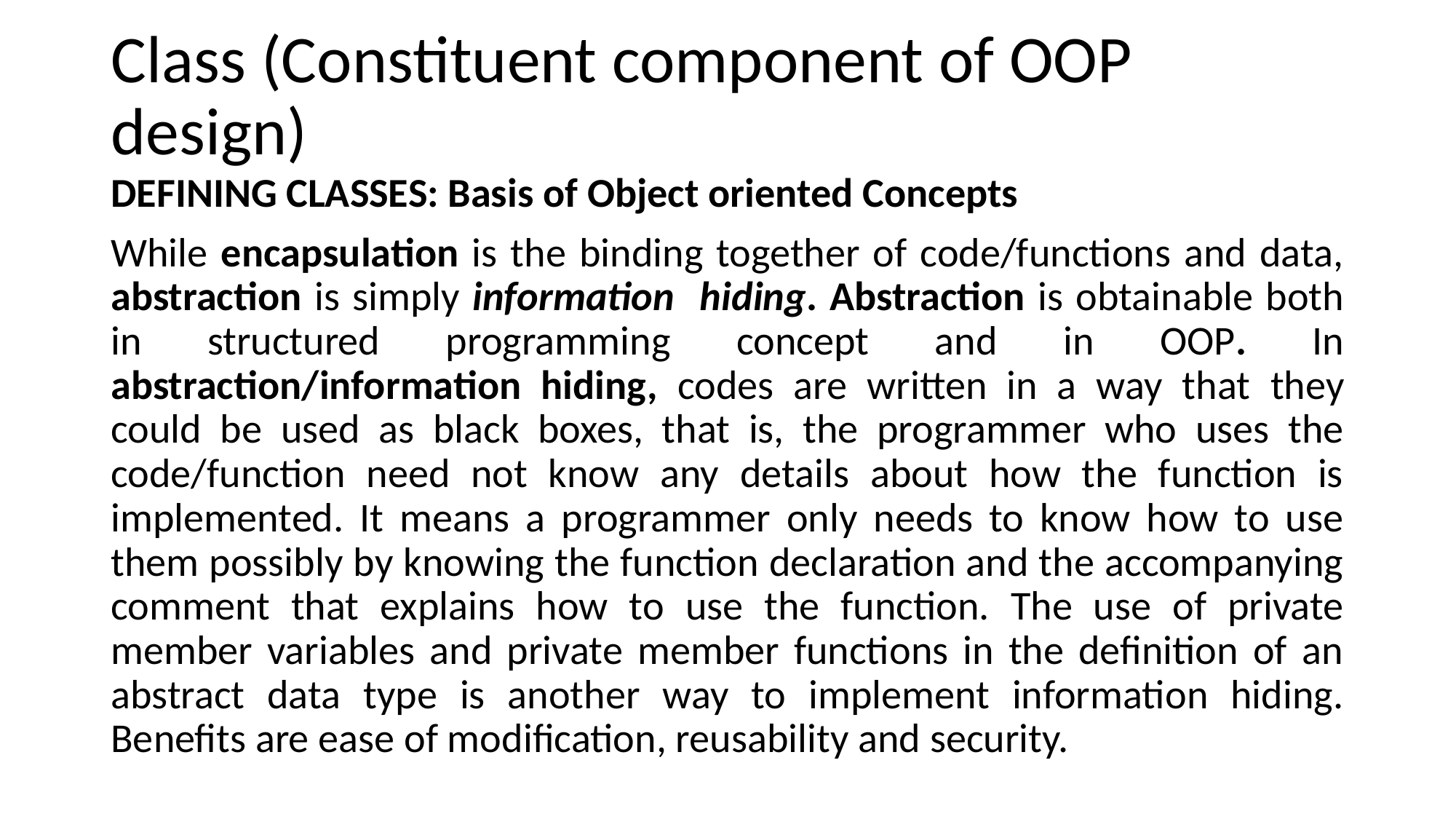

# Class (Constituent component of OOP design)
DEFINING CLASSES: Basis of Object oriented Concepts
While encapsulation is the binding together of code/functions and data, abstraction is simply information  hiding. Abstraction is obtainable both in structured programming concept and in OOP. In abstraction/information hiding, codes are written in a way that they could be used as black boxes, that is, the programmer who uses the code/function need not know any details about how the function is implemented. It means a programmer only needs to know how to use them possibly by knowing the function declaration and the accompanying comment that explains how to use the function. The use of private member variables and private member functions in the definition of an abstract data type is another way to implement information hiding. Benefits are ease of modification, reusability and security.